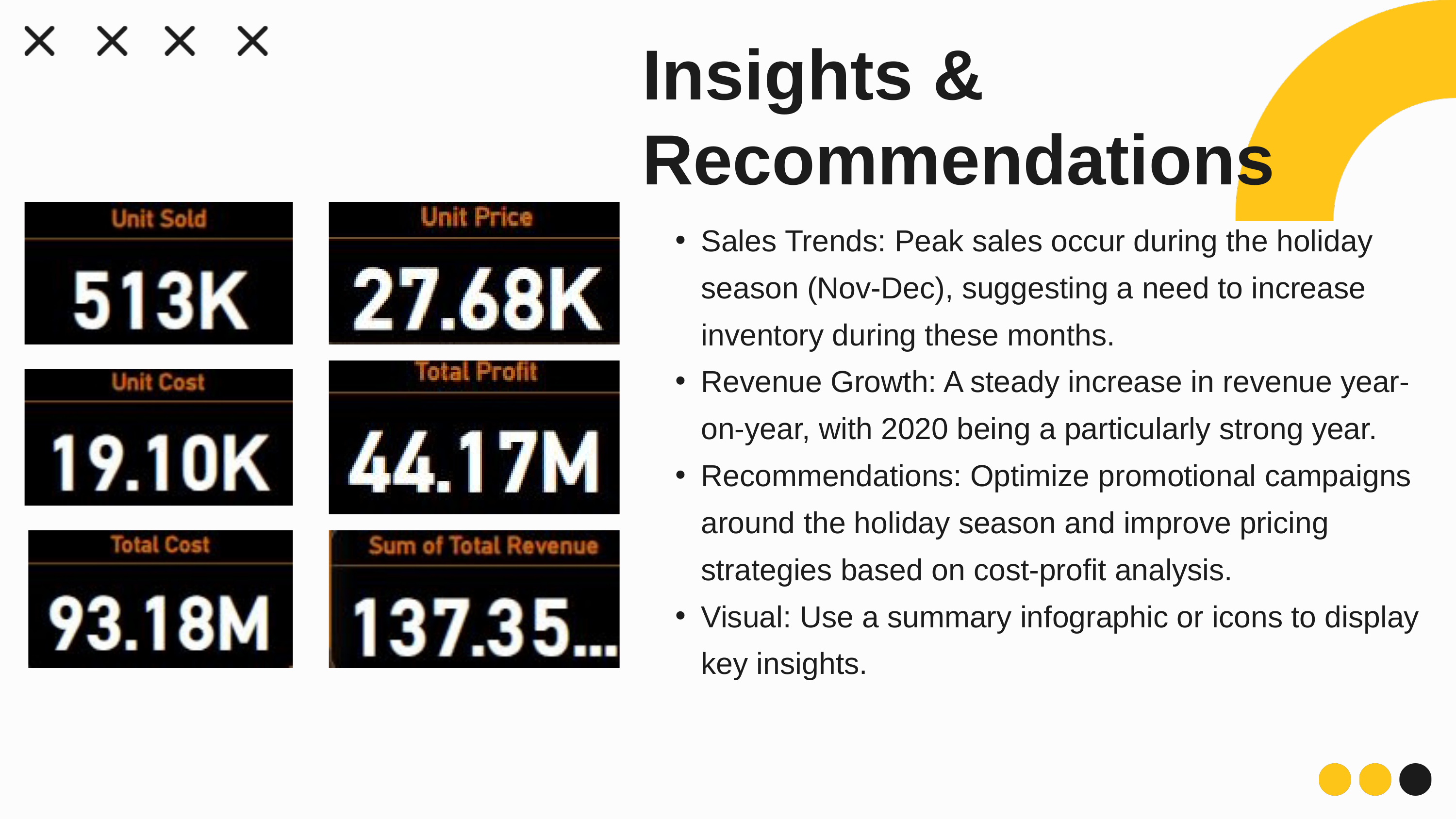

Insights & Recommendations

Sales Trends: Peak sales occur during the holiday season (Nov-Dec), suggesting a need to increase inventory during these months.
Revenue Growth: A steady increase in revenue year-on-year, with 2020 being a particularly strong year.
Recommendations: Optimize promotional campaigns around the holiday season and improve pricing strategies based on cost-profit analysis.
Visual: Use a summary infographic or icons to display key insights.